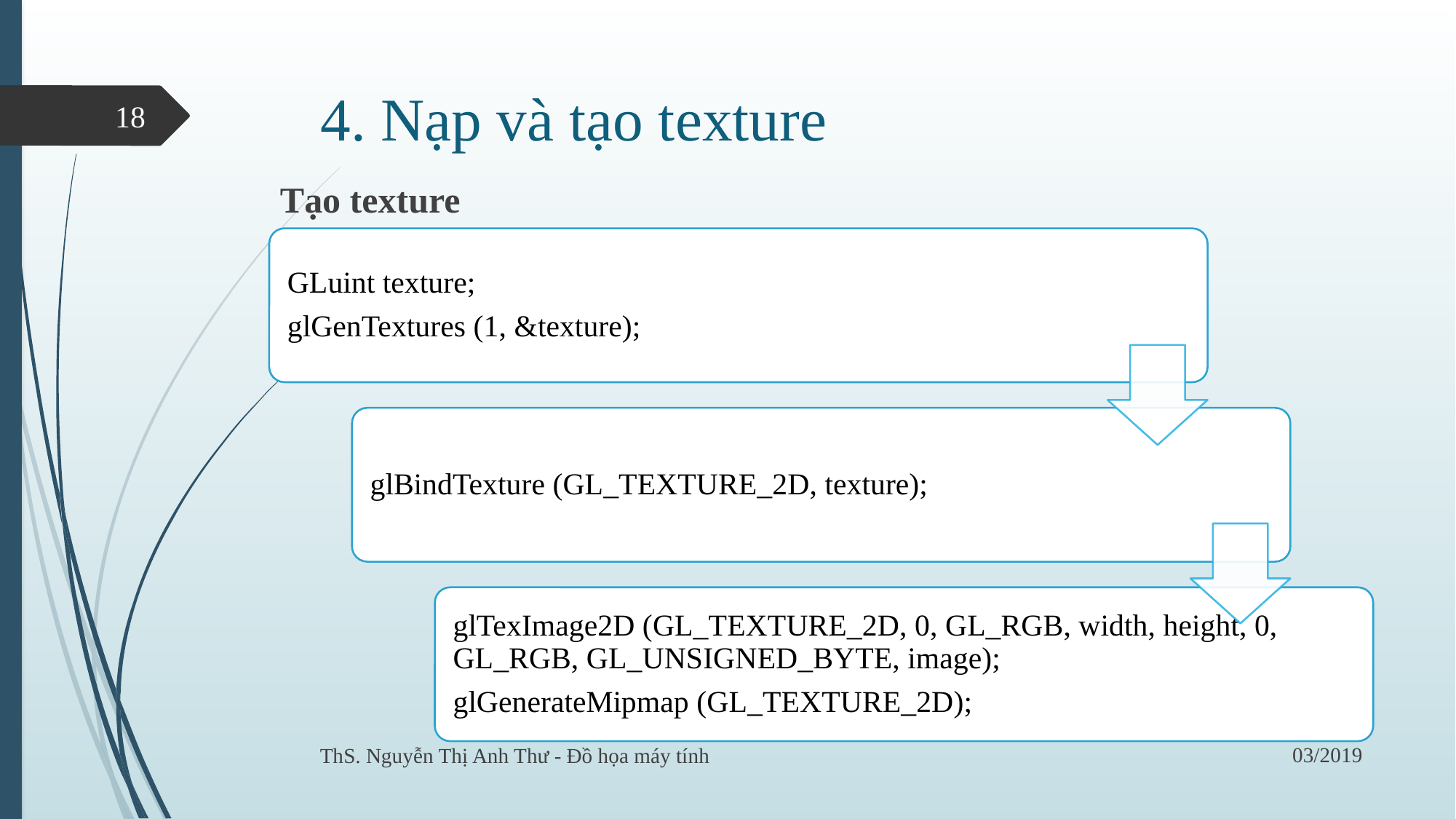

# 4. Nạp và tạo texture
18
Tạo texture

GLuint texture;
glGenTextures (1, &texture);
glBindTexture (GL_TEXTURE_2D, texture);
glTexImage2D (GL_TEXTURE_2D, 0, GL_RGB, width, height, 0, GL_RGB, GL_UNSIGNED_BYTE, image);
glGenerateMipmap (GL_TEXTURE_2D);

03/2019
ThS. Nguyễn Thị Anh Thư - Đồ họa máy tính